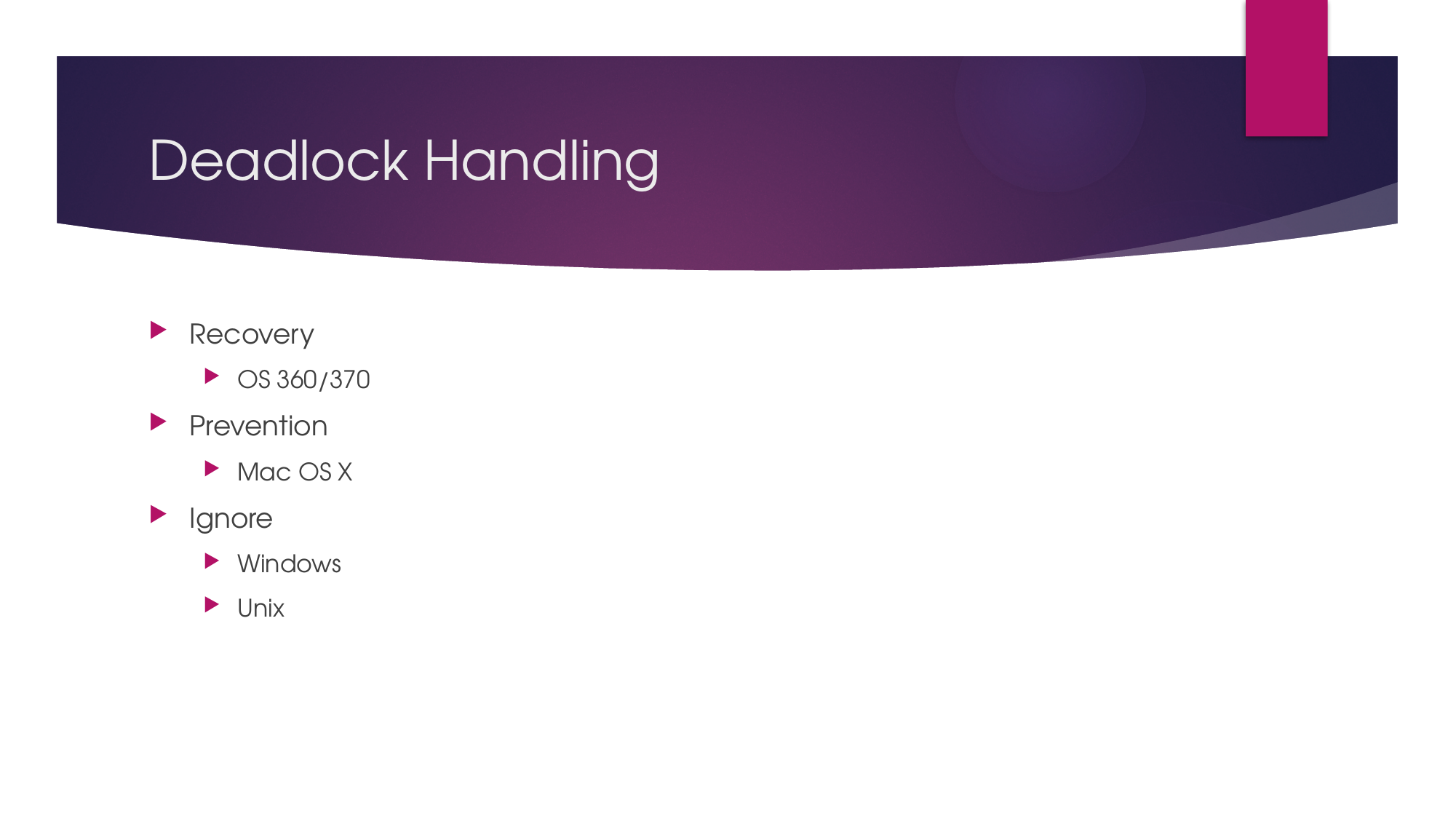

# Deadlock Handling
Recovery
OS 360/370
Prevention
Mac OS X
Ignore
Windows
Unix